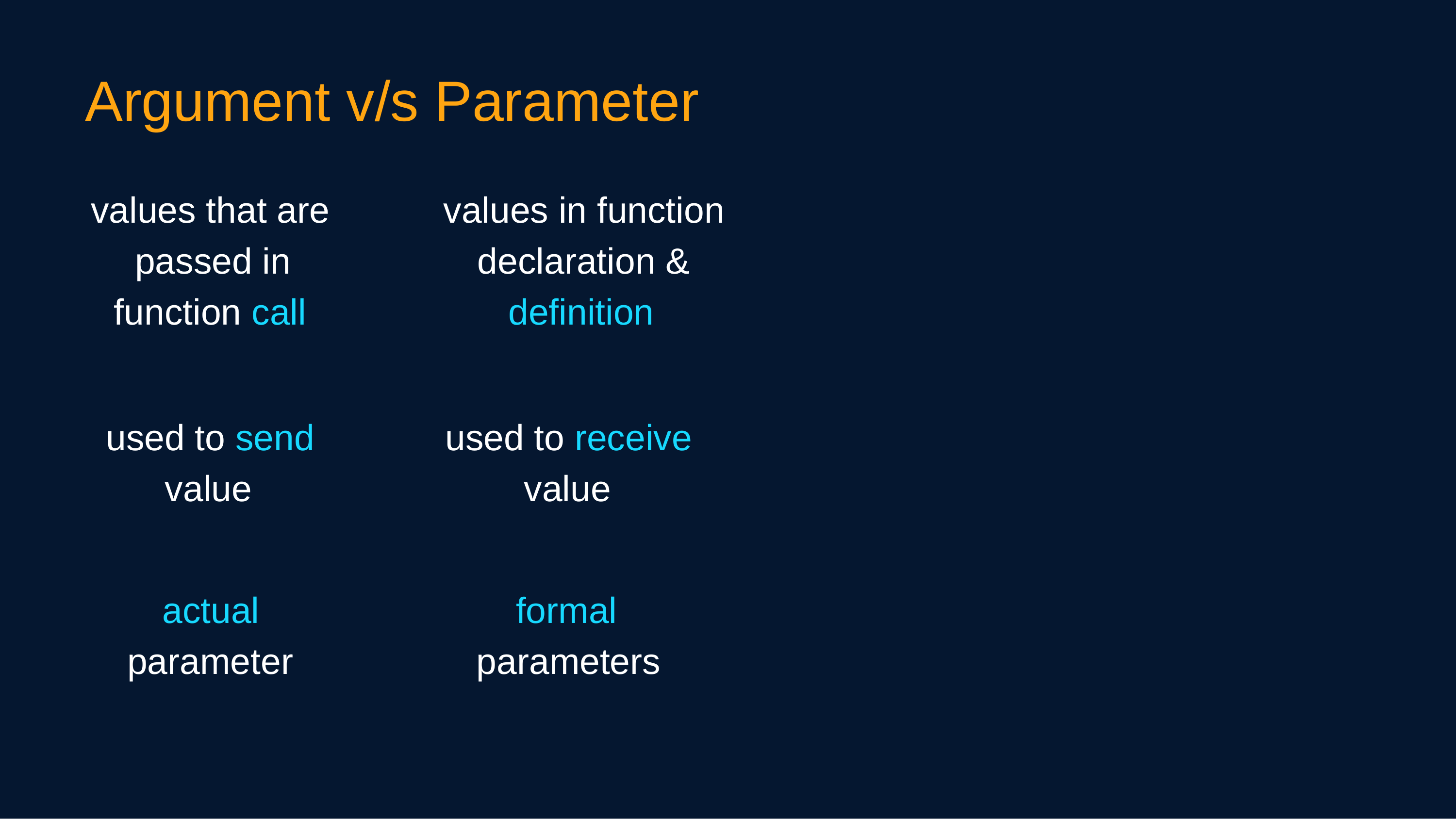

Argument v/s Parameter
values that are
passed in
values in function
declaration &
definition
function call
used to send
value
used to receive
value
actual
parameter
formal
parameters